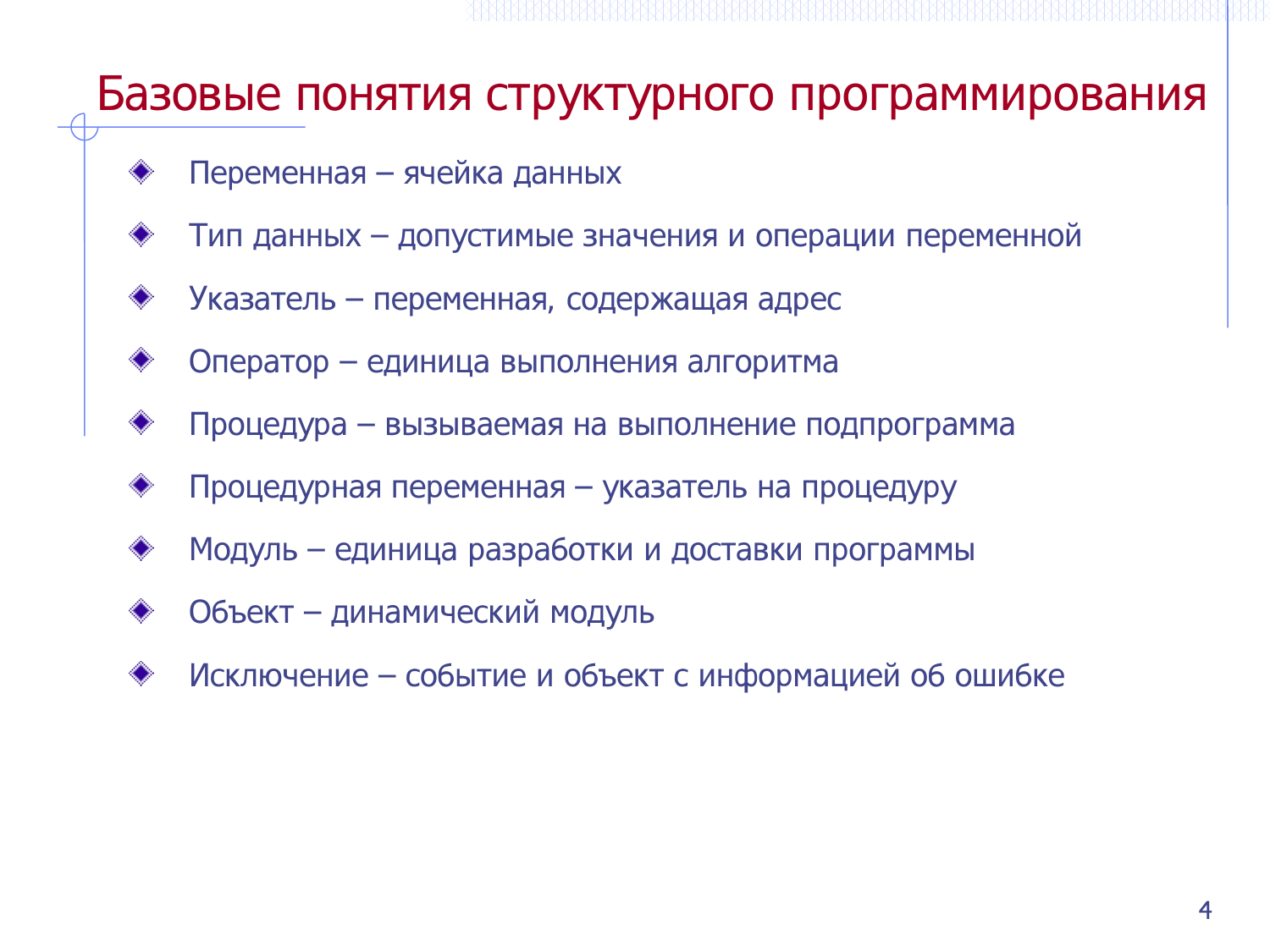

# Базовые понятия структурного программирования
Переменная – ячейка данных
Тип данных – допустимые значения и операции переменной
Указатель – переменная, содержащая адрес
Оператор – единица выполнения алгоритма
Процедура – вызываемая на выполнение подпрограмма
Процедурная переменная – указатель на процедуру
Модуль – единица разработки и доставки программы
Объект – динамический модуль
Исключение – событие и объект с информацией об ошибке
4